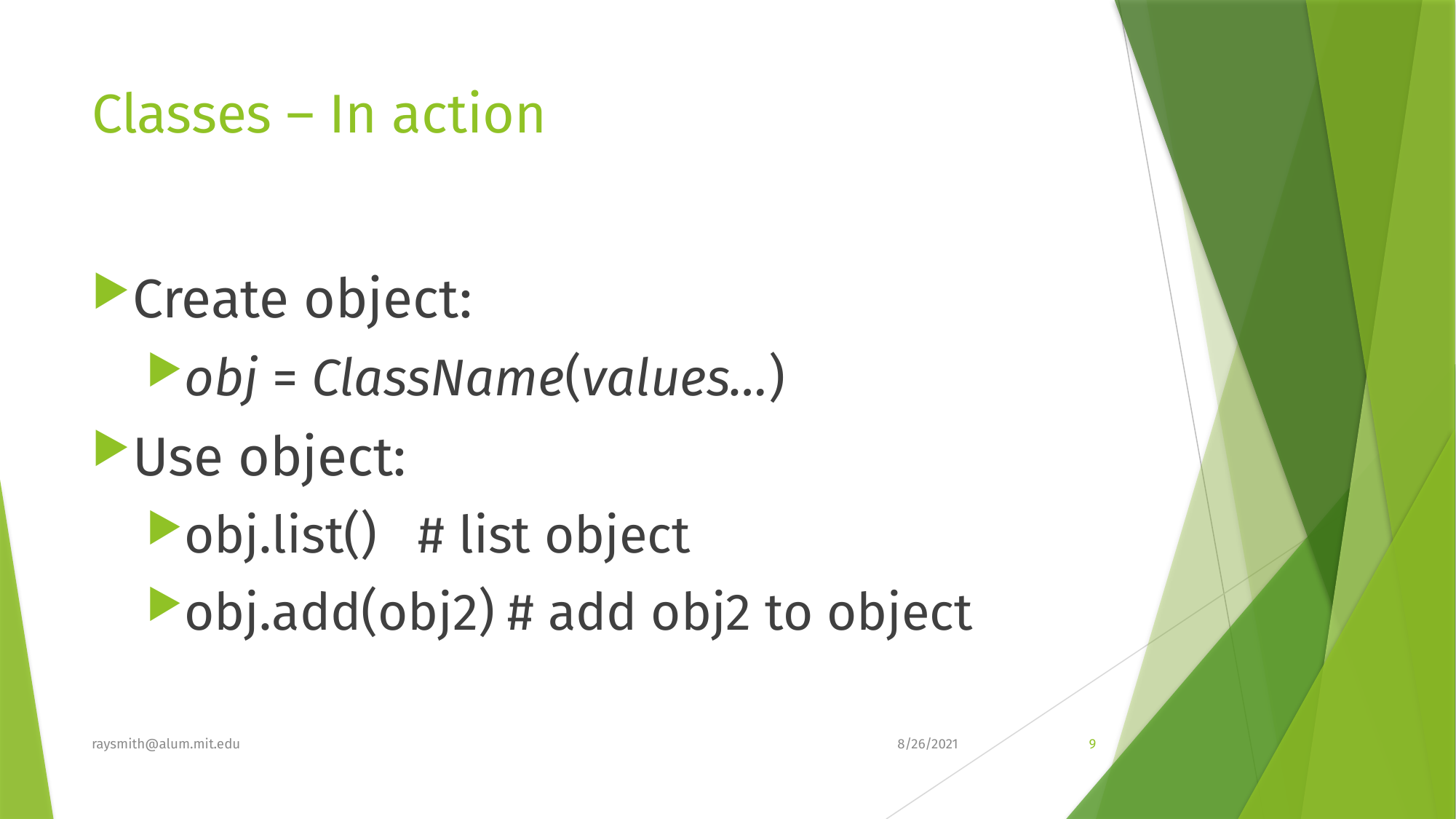

# Classes – In action
Create object:
obj = ClassName(values…)
Use object:
obj.list()   # list object
obj.add(obj2)	# add obj2 to object
raysmith@alum.mit.edu
8/26/2021
9